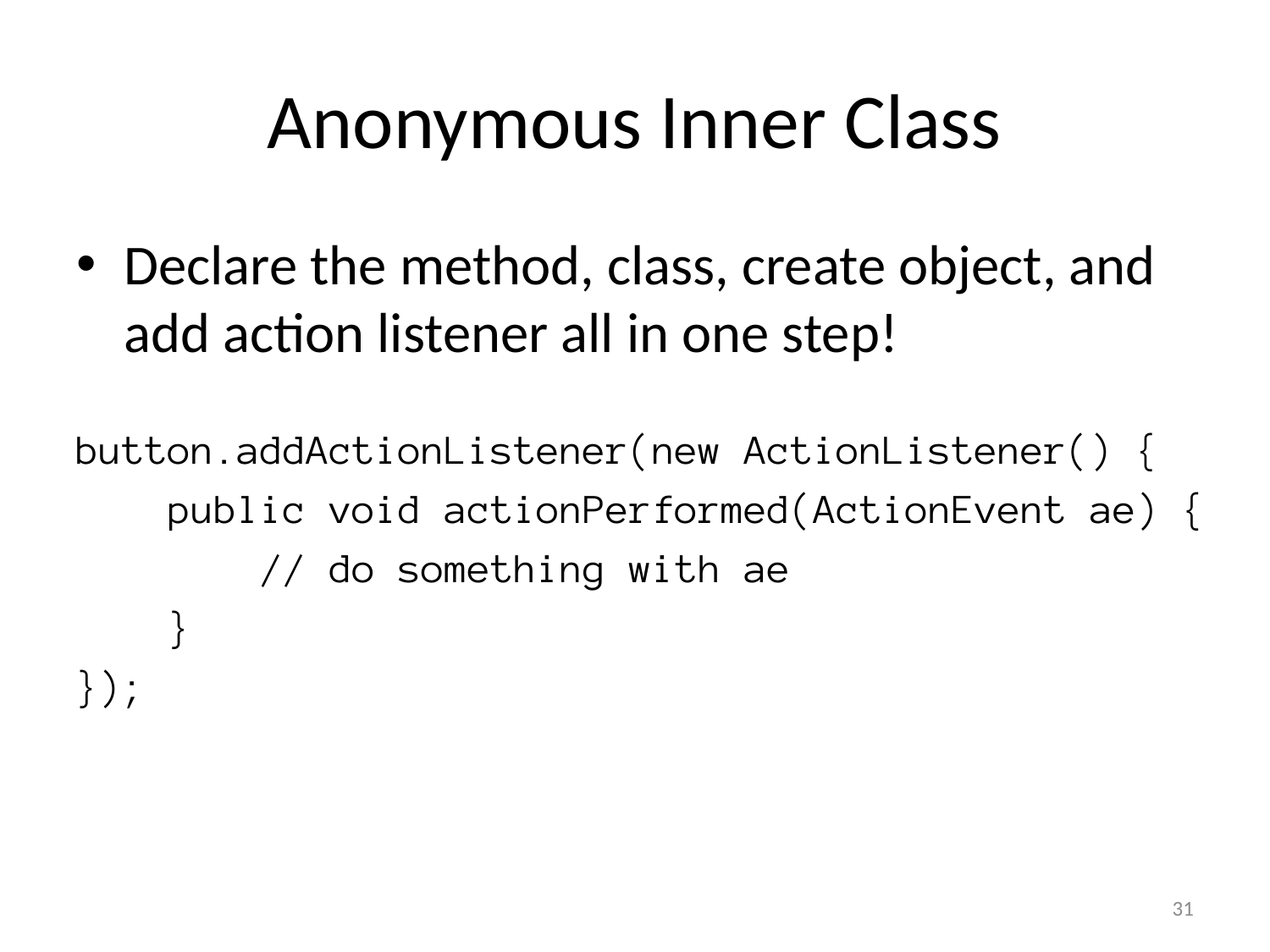

# Anonymous Inner Class
Declare the method, class, create object, and add action listener all in one step!

button.addActionListener(new ActionListener() {
    public void actionPerformed(ActionEvent ae) {
        // do something with ae
    }
});
31